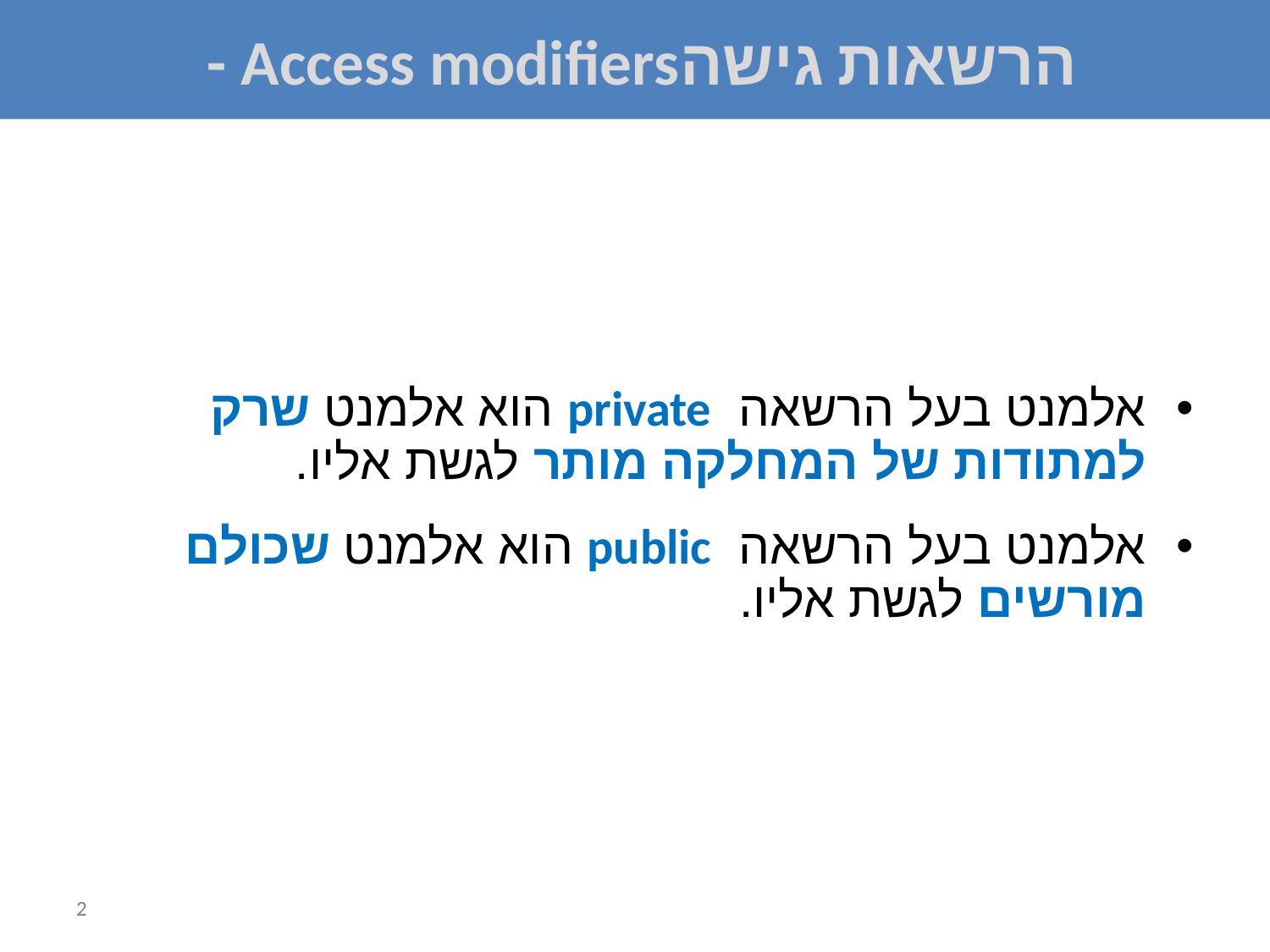

# הרשאות גישהAccess modifiers -
אלמנט בעל הרשאה  private הוא אלמנט שרק למתודות של המחלקה מותר לגשת אליו.
אלמנט בעל הרשאה  public הוא אלמנט שכולם מורשים לגשת אליו.
2